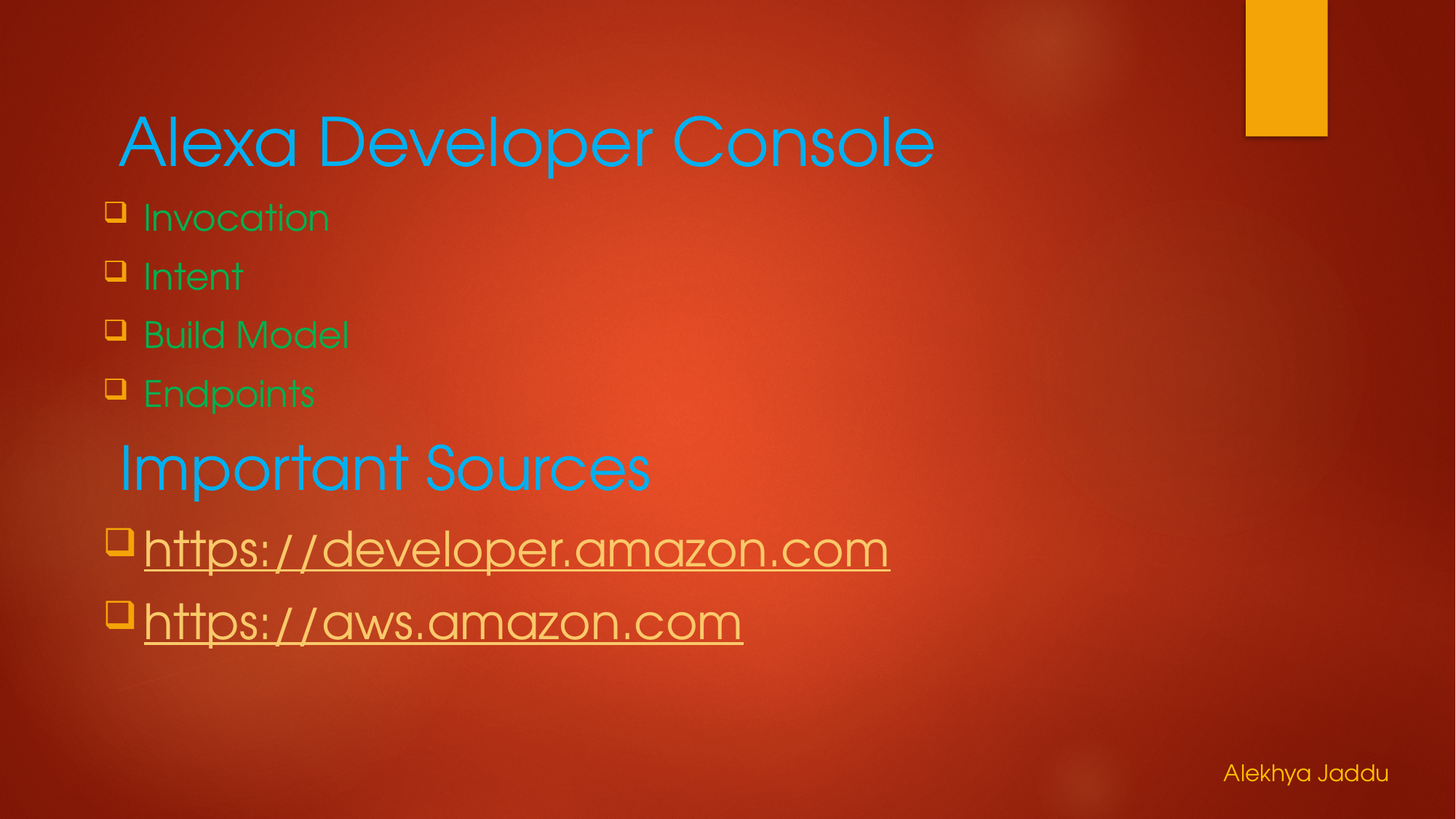

Alexa Developer Console
Invocation
Intent
Build Model
Endpoints
  Important Sources
https://developer.amazon.com
https://aws.amazon.com

Alekhya Jaddu